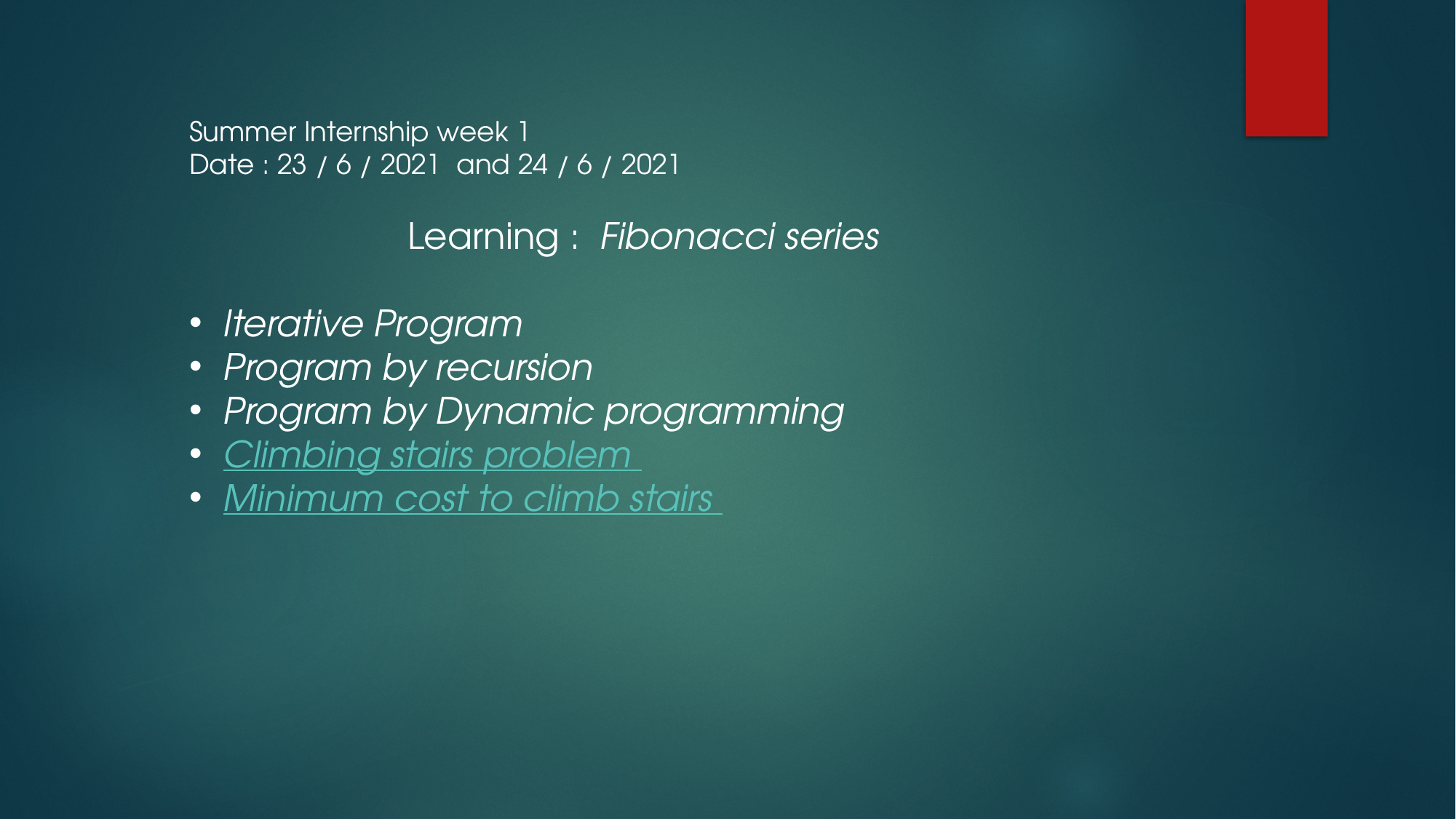

Summer Internship week 1
Date : 23 / 6 / 2021  and 24 / 6 / 2021

		Learning :  Fibonacci series

Iterative Program
Program by recursion
Program by Dynamic programming
Climbing stairs problem
Minimum cost to climb stairs